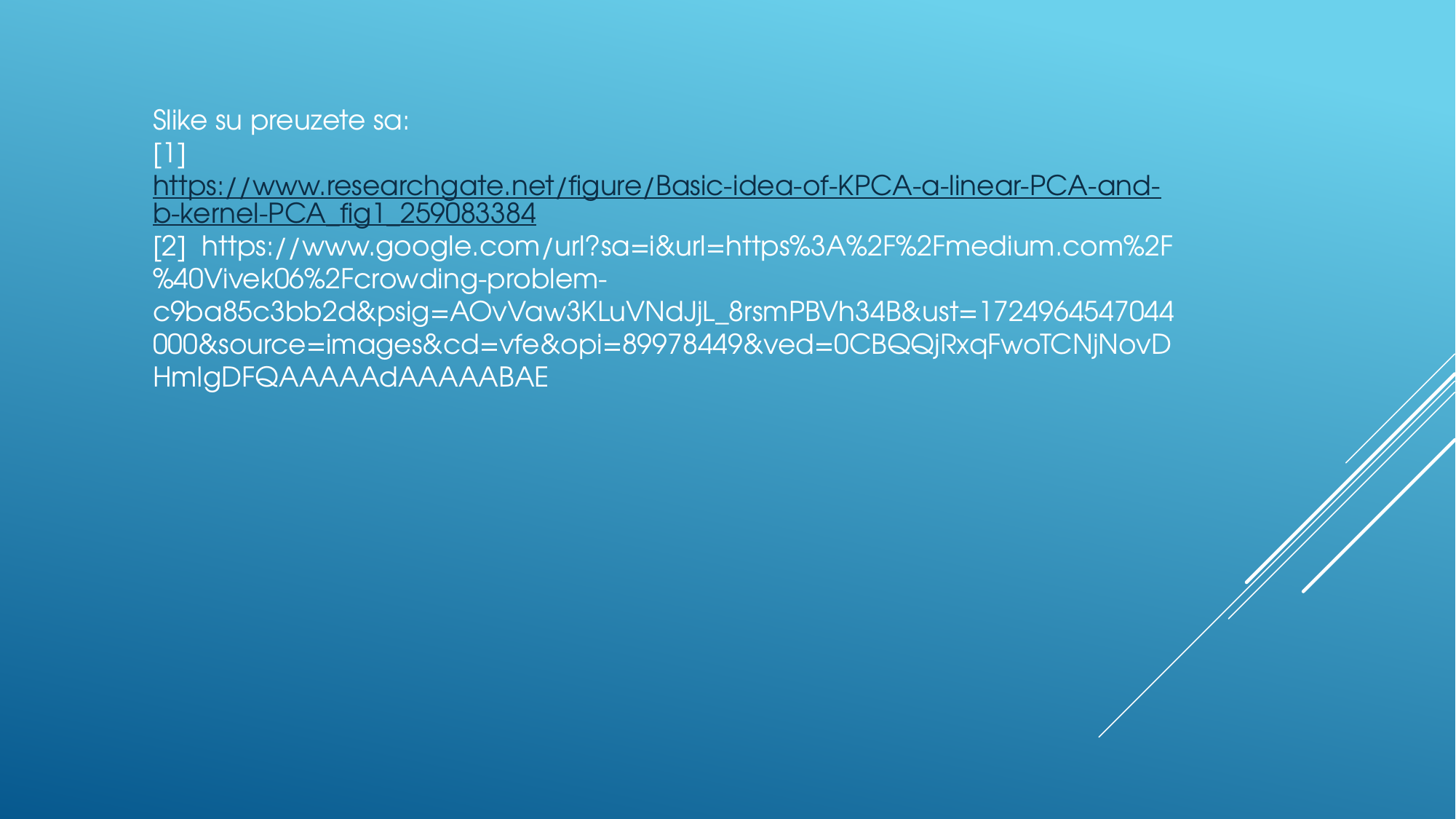

Slike su preuzete sa:
[1] https://www.researchgate.net/figure/Basic-idea-of-KPCA-a-linear-PCA-and-b-kernel-PCA_fig1_259083384
[2]  https://www.google.com/url?sa=i&url=https%3A%2F%2Fmedium.com%2F%40Vivek06%2Fcrowding-problem-c9ba85c3bb2d&psig=AOvVaw3KLuVNdJjL_8rsmPBVh34B&ust=1724964547044000&source=images&cd=vfe&opi=89978449&ved=0CBQQjRxqFwoTCNjNovDHmIgDFQAAAAAdAAAAABAE